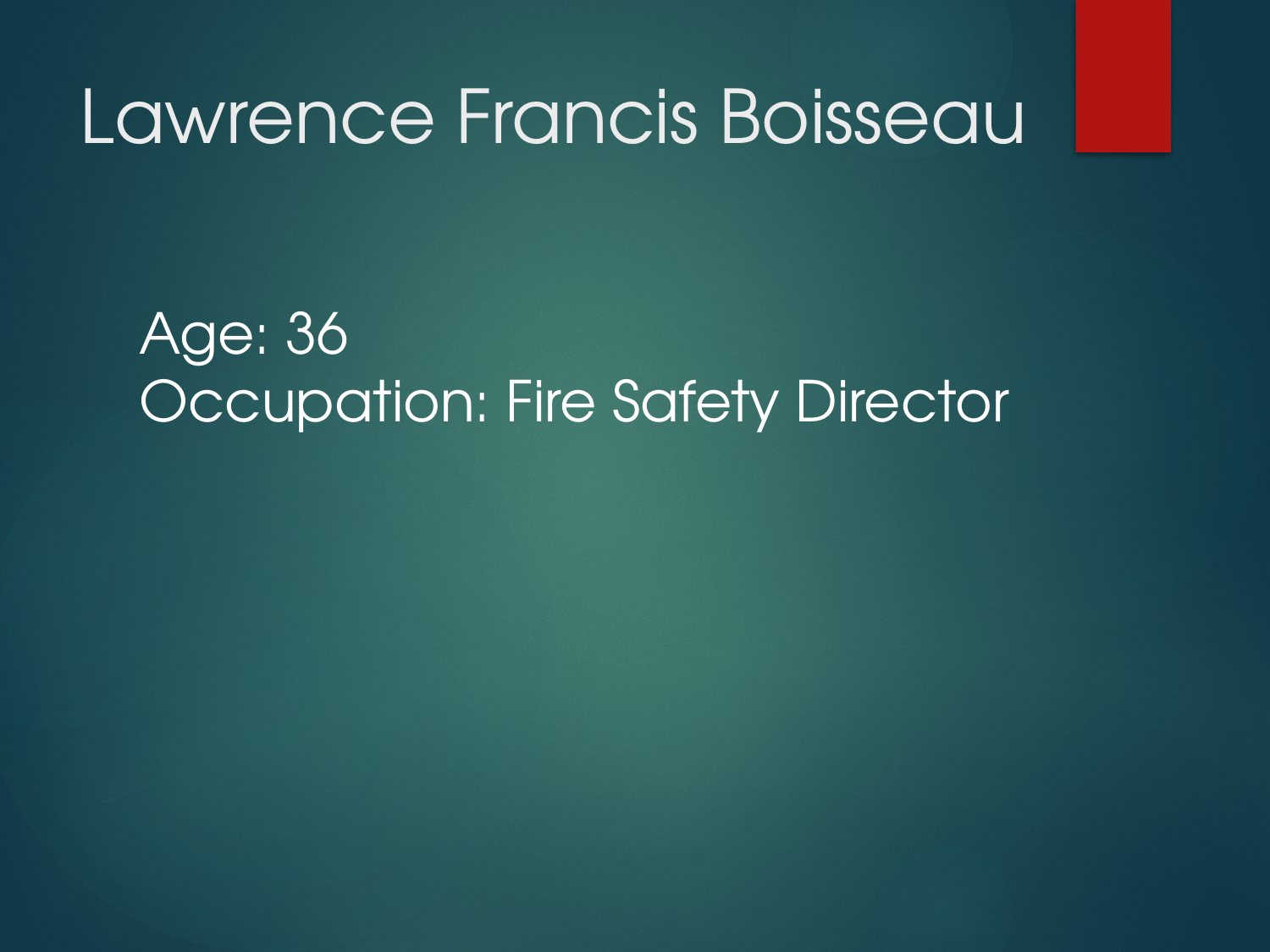

# Lawrence Francis Boisseau

Age: 36
Occupation: Fire Safety Director